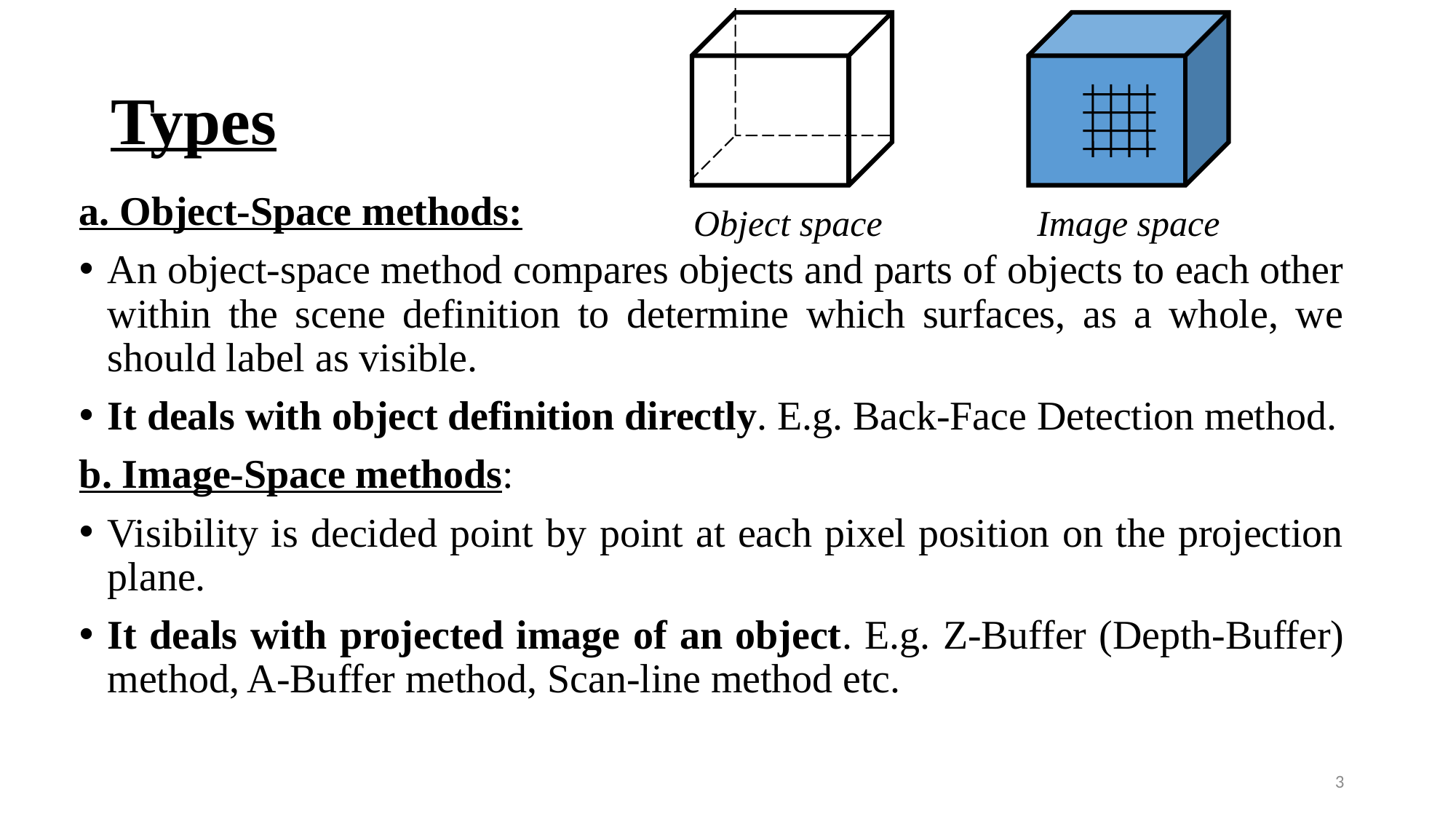

Object space                 Image space
# Types
a. Object-Space methods:
An object-space method compares objects and parts of objects to each other within the scene definition to determine which surfaces, as a whole, we should label as visible.
It deals with object definition directly. E.g. Back-Face Detection method.
b. Image-Space methods:
Visibility is decided point by point at each pixel position on the projection plane.
It deals with projected image of an object. E.g. Z-Buffer (Depth-Buffer) method, A-Buffer method, Scan-line method etc.
3